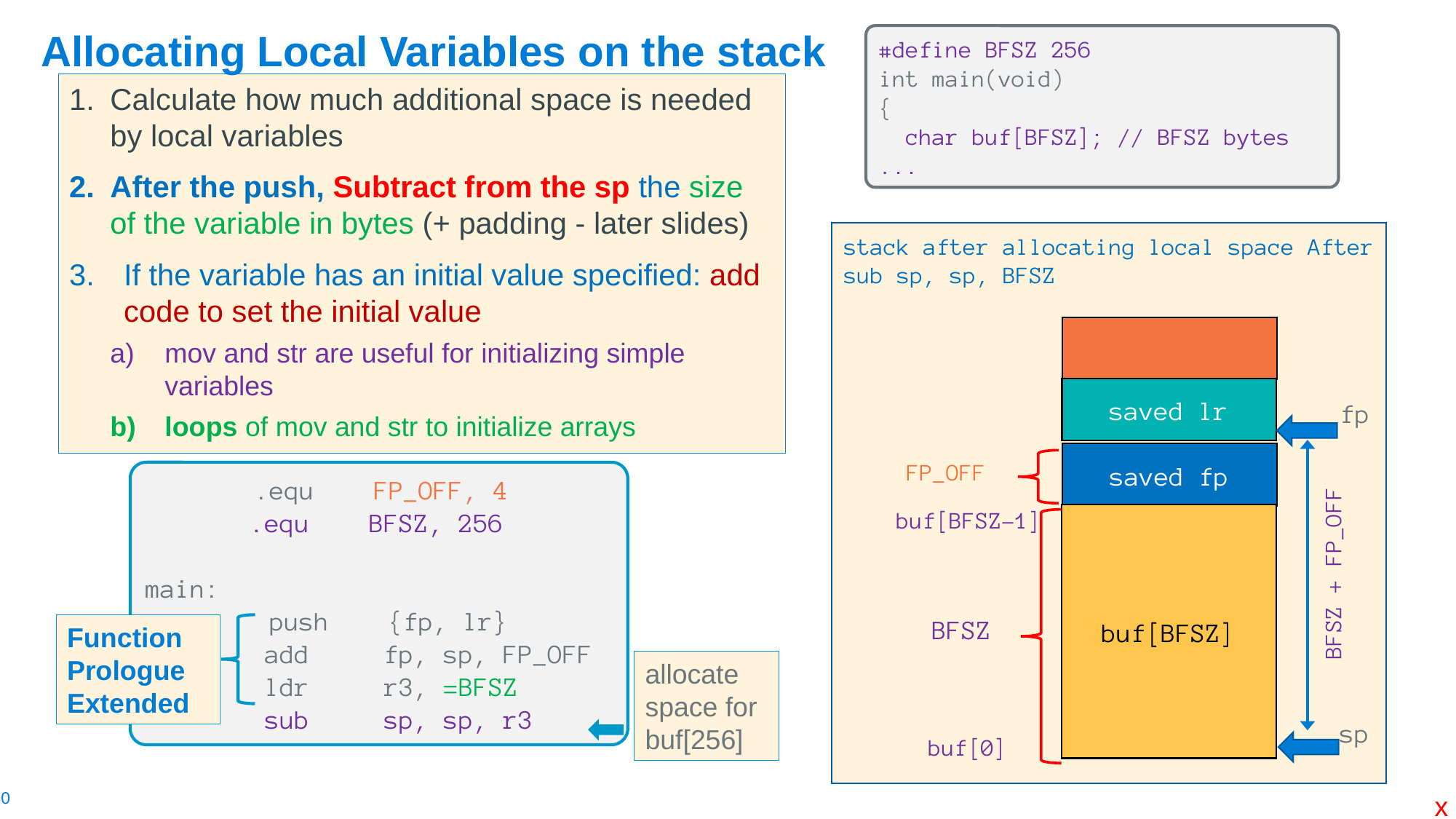

# Allocating Local Variables on the stack
#define BFSZ 256
int main(void)
{
  char buf[BFSZ]; // BFSZ bytes
...
Calculate how much additional space is needed by local variables
After the push, Subtract from the sp the size of the variable in bytes (+ padding - later slides)
If the variable has an initial value specified: add code to set the initial value
mov and str are useful for initializing simple variables
loops of mov and str to initialize arrays

stack after allocating local space After 	sub sp, sp, BFSZ

saved lr
fp

saved fp
sp

buf[BFSZ]
BFSZ + FP_OFF

FP_OFF
	.equ    FP_OFF, 4
       .equ    BFSZ, 256

main:
   	 push    {fp, lr}
        add     fp, sp, FP_OFF
        ldr     r3, =BFSZ
        sub     sp, sp, r3
buf[BFSZ-1]
buf[0]

BFSZ

Function Prologue Extended
allocate space for buf[256]

x